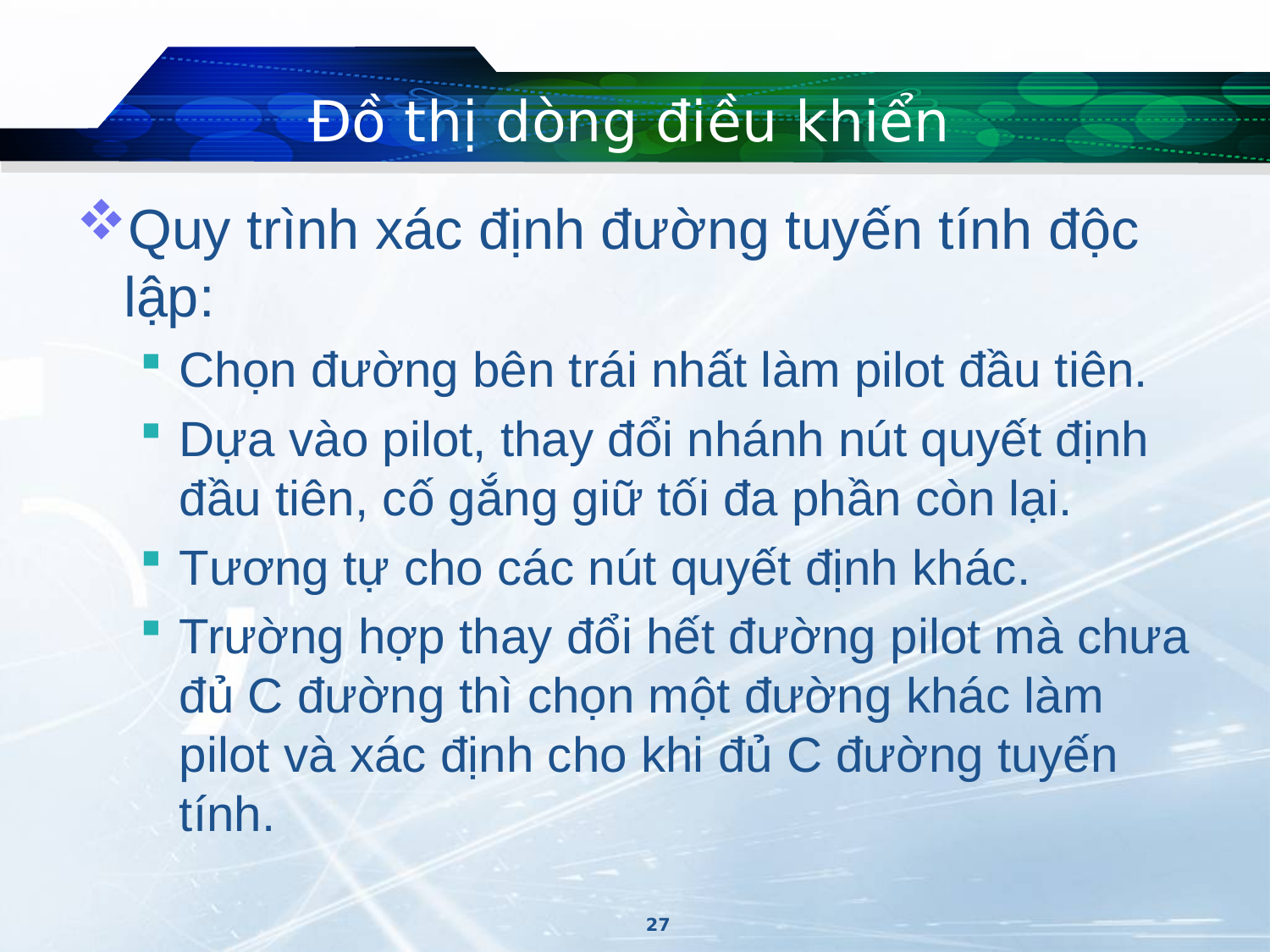

# Đồ thị dòng điều khiển
Quy trình xác định đường tuyến tính độc lập:
Chọn đường bên trái nhất làm pilot đầu tiên.
Dựa vào pilot, thay đổi nhánh nút quyết định đầu tiên, cố gắng giữ tối đa phần còn lại.
Tương tự cho các nút quyết định khác.
Trường hợp thay đổi hết đường pilot mà chưa đủ C đường thì chọn một đường khác làm pilot và xác định cho khi đủ C đường tuyến tính.

27